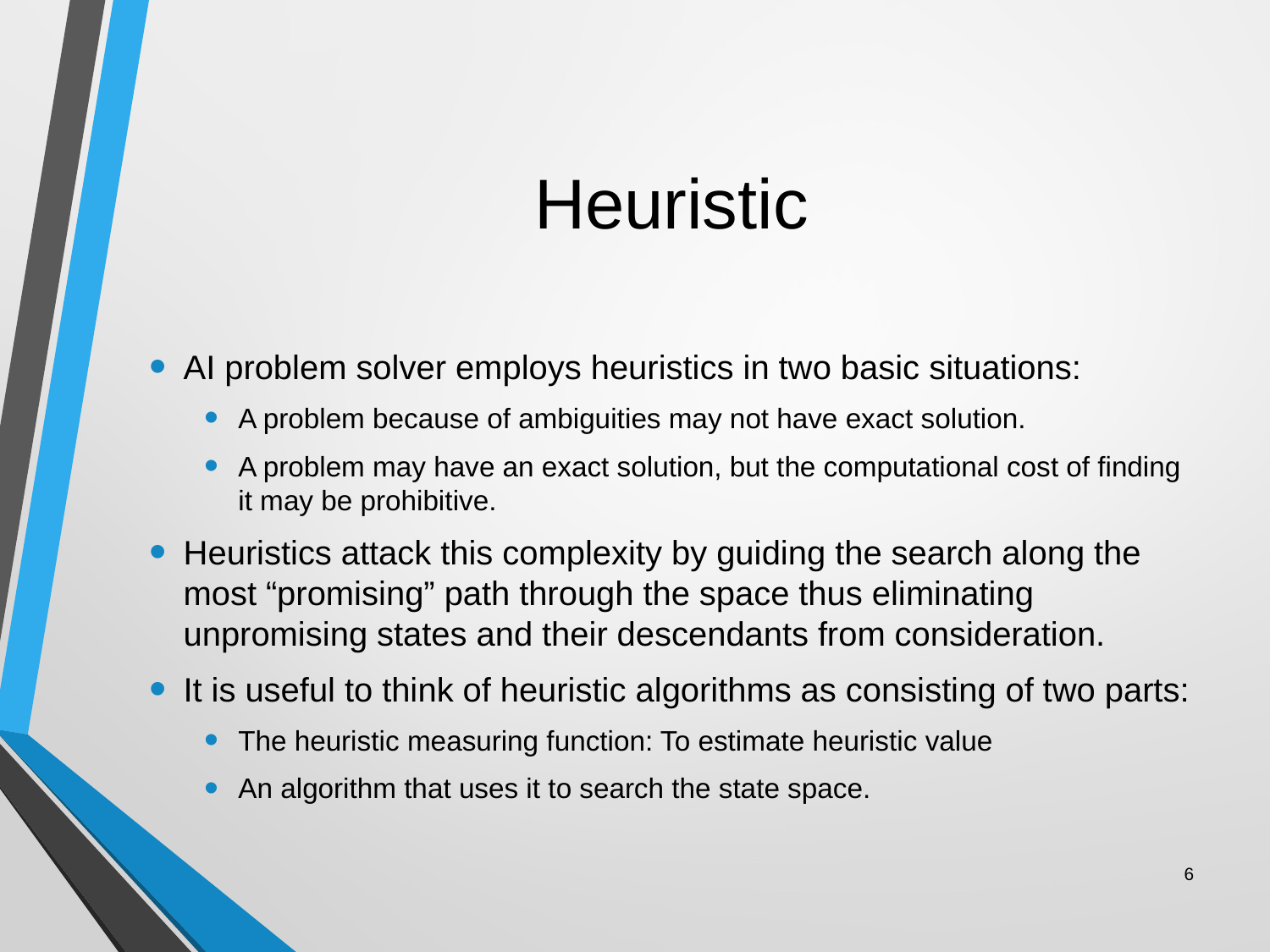

# Heuristic
AI problem solver employs heuristics in two basic situations:
A problem because of ambiguities may not have exact solution.
A problem may have an exact solution, but the computational cost of finding it may be prohibitive.
Heuristics attack this complexity by guiding the search along the most “promising” path through the space thus eliminating unpromising states and their descendants from consideration.
It is useful to think of heuristic algorithms as consisting of two parts:
The heuristic measuring function: To estimate heuristic value
An algorithm that uses it to search the state space.
6